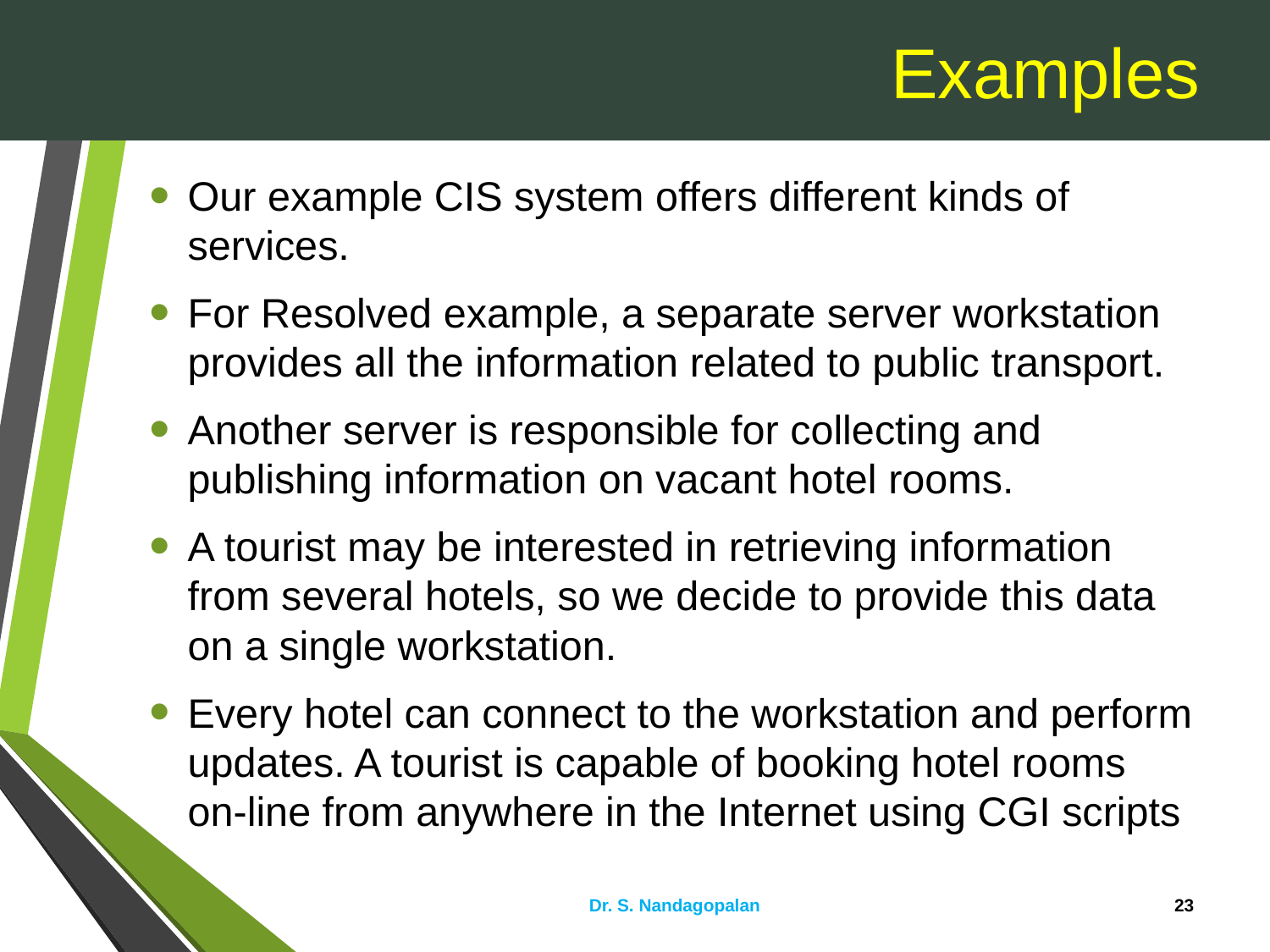

# Examples
Our example CIS system offers different kinds of services.
For Resolved example, a separate server workstation provides all the information related to public transport.
Another server is responsible for collecting and publishing information on vacant hotel rooms.
A tourist may be interested in retrieving information from several hotels, so we decide to provide this data on a single workstation.
Every hotel can connect to the workstation and perform updates. A tourist is capable of booking hotel rooms on-line from anywhere in the Internet using CGI scripts
Dr. S. Nandagopalan
23